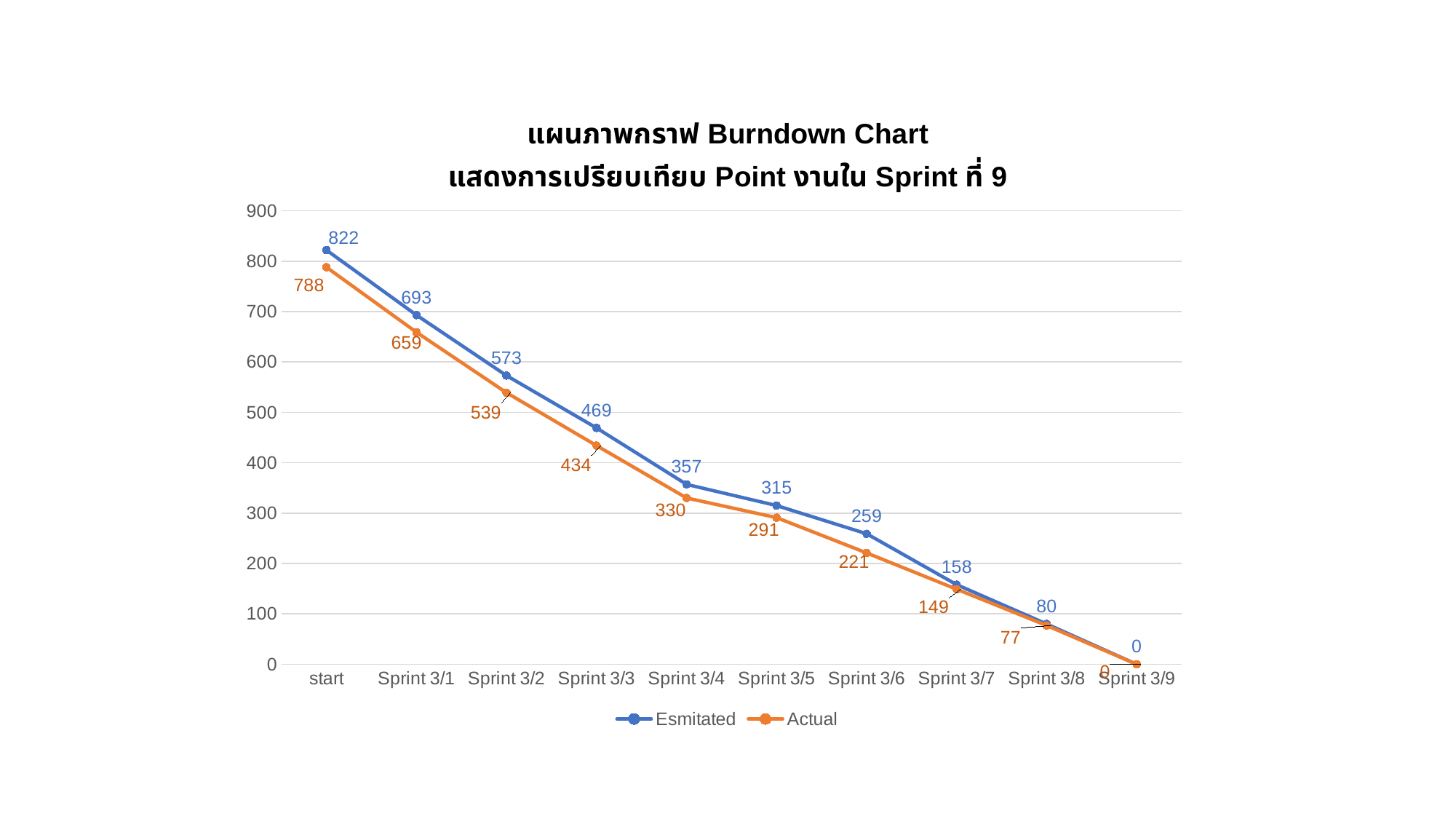

### Chart: แผนภาพกราฟ Burndown Chart
แสดงการเปรียบเทียบ Point งานใน Sprint ที่ 9

| Category | Esmitated | Actual |
|---|---|---|
| start | 822.0 | 788.0 |
| Sprint 3/1 | 693.0 | 659.0 |
| Sprint 3/2 | 573.0 | 539.0 |
| Sprint 3/3 | 469.0 | 434.0 |
| Sprint 3/4 | 357.0 | 330.0 |
| Sprint 3/5 | 315.0 | 291.0 |
| Sprint 3/6 | 259.0 | 221.0 |
| Sprint 3/7 | 158.0 | 149.0 |
| Sprint 3/8 | 80.0 | 77.0 |
| Sprint 3/9 | 0.0 | 0.0 |